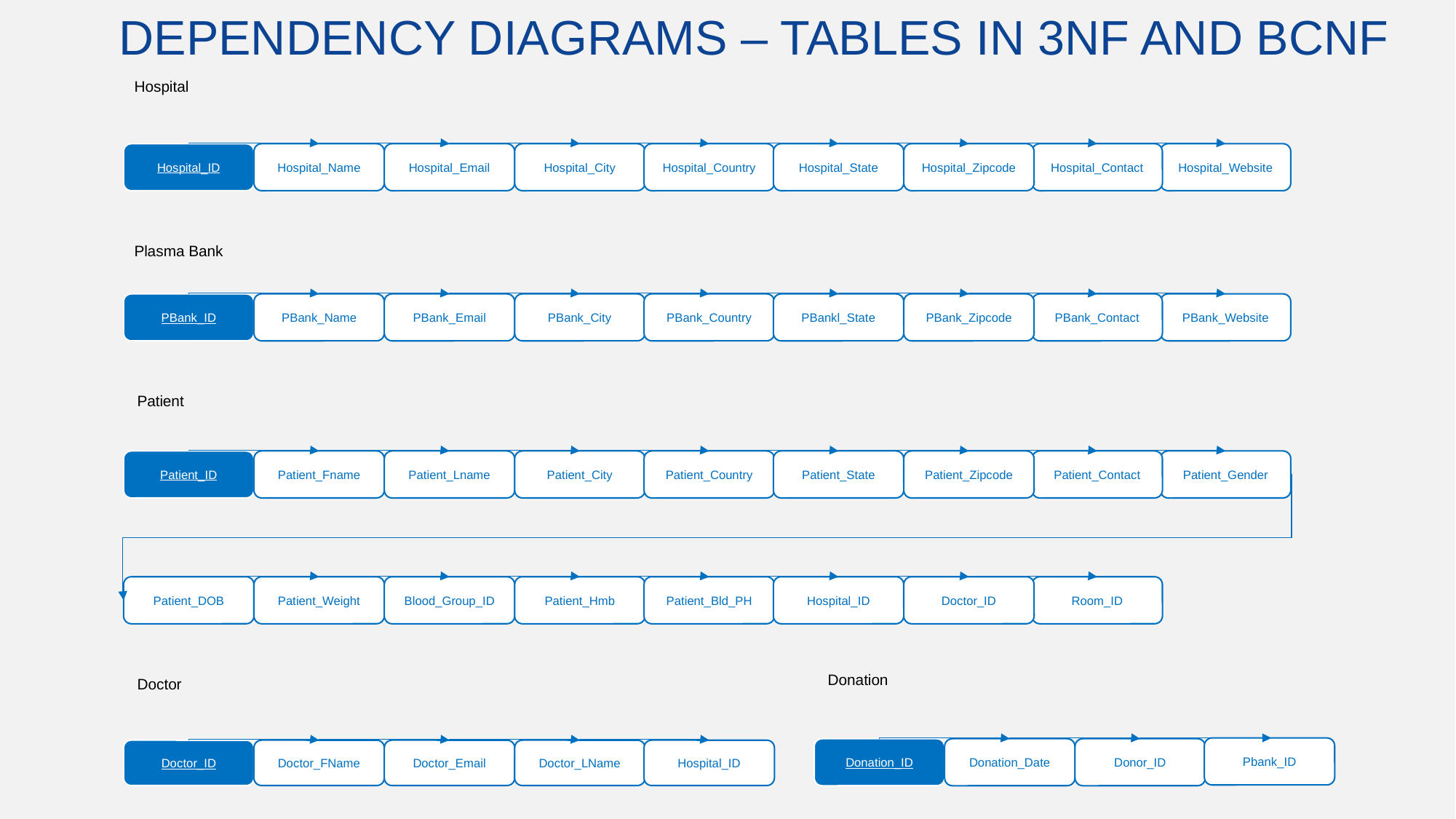

DEPENDENCY DIAGRAMS – TABLES IN 3NF AND BCNF
Hospital
Hospital_ID
Hospital_Name
Hospital_Email
Hospital_City
Hospital_Country
Hospital_State
Hospital_Zipcode
Hospital_Contact
Hospital_Website
Plasma Bank
PBank_ID
PBank_Name
PBank_Email
PBank_City
PBank_Country
PBankl_State
PBank_Zipcode
PBank_Contact
PBank_Website
Patient
Patient_ID
Patient_Fname
Patient_Lname
Patient_City
Patient_Country
Patient_State
Patient_Zipcode
Patient_Contact
Patient_Gender
Patient_DOB
Patient_Weight
Blood_Group_ID
Patient_Hmb
Patient_Bld_PH
Hospital_ID
Doctor_ID
Room_ID
Donation
Pbank_ID
Donation_ID
Donation_Date
Donor_ID
Doctor
Doctor_ID
Doctor_FName
Doctor_Email
Doctor_LName
Hospital_ID